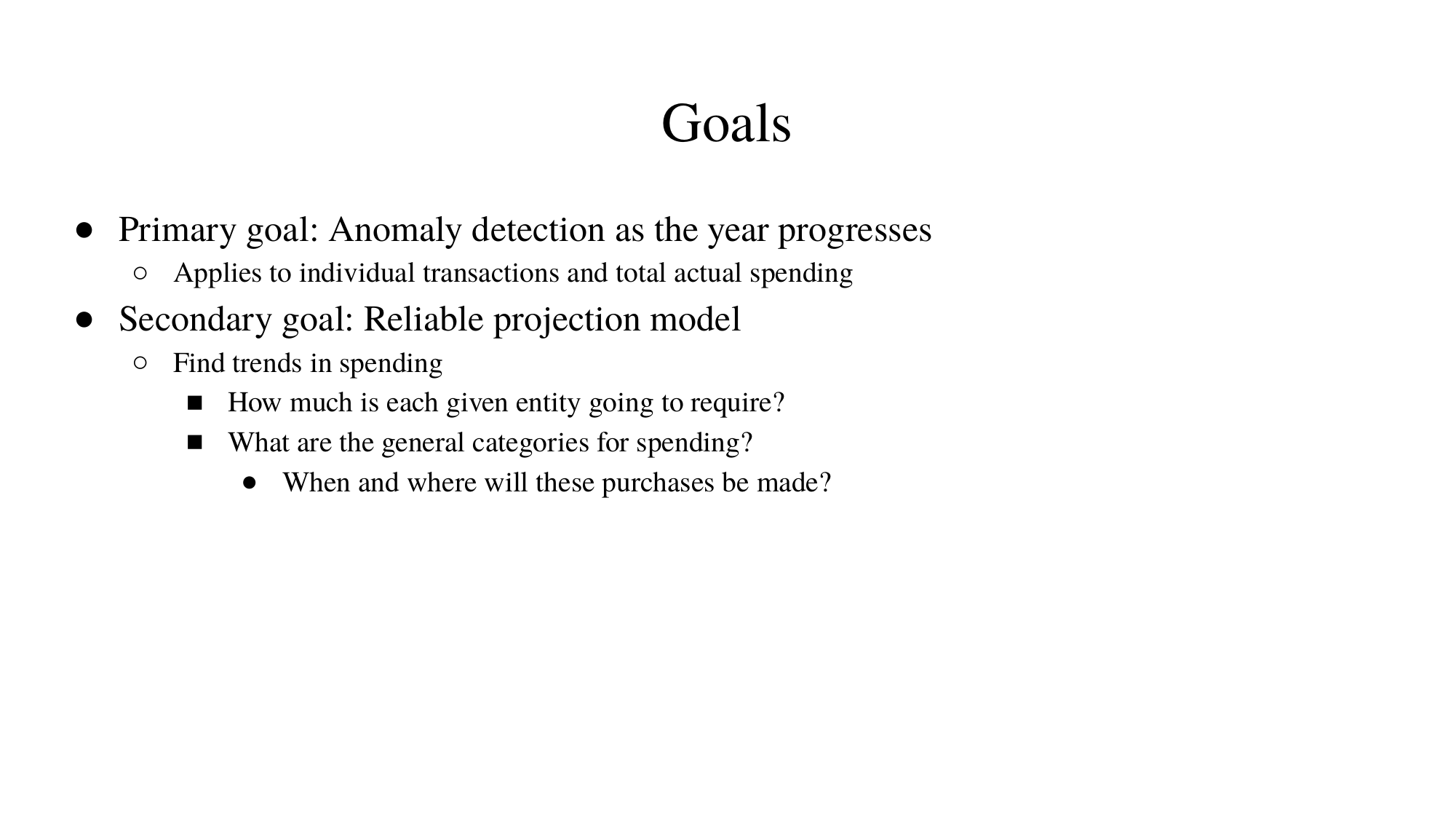

# Goals
Primary goal: Anomaly detection as the year progresses
Applies to individual transactions and total actual spending
Secondary goal: Reliable projection model
Find trends in spending
How much is each given entity going to require?
What are the general categories for spending?
When and where will these purchases be made?